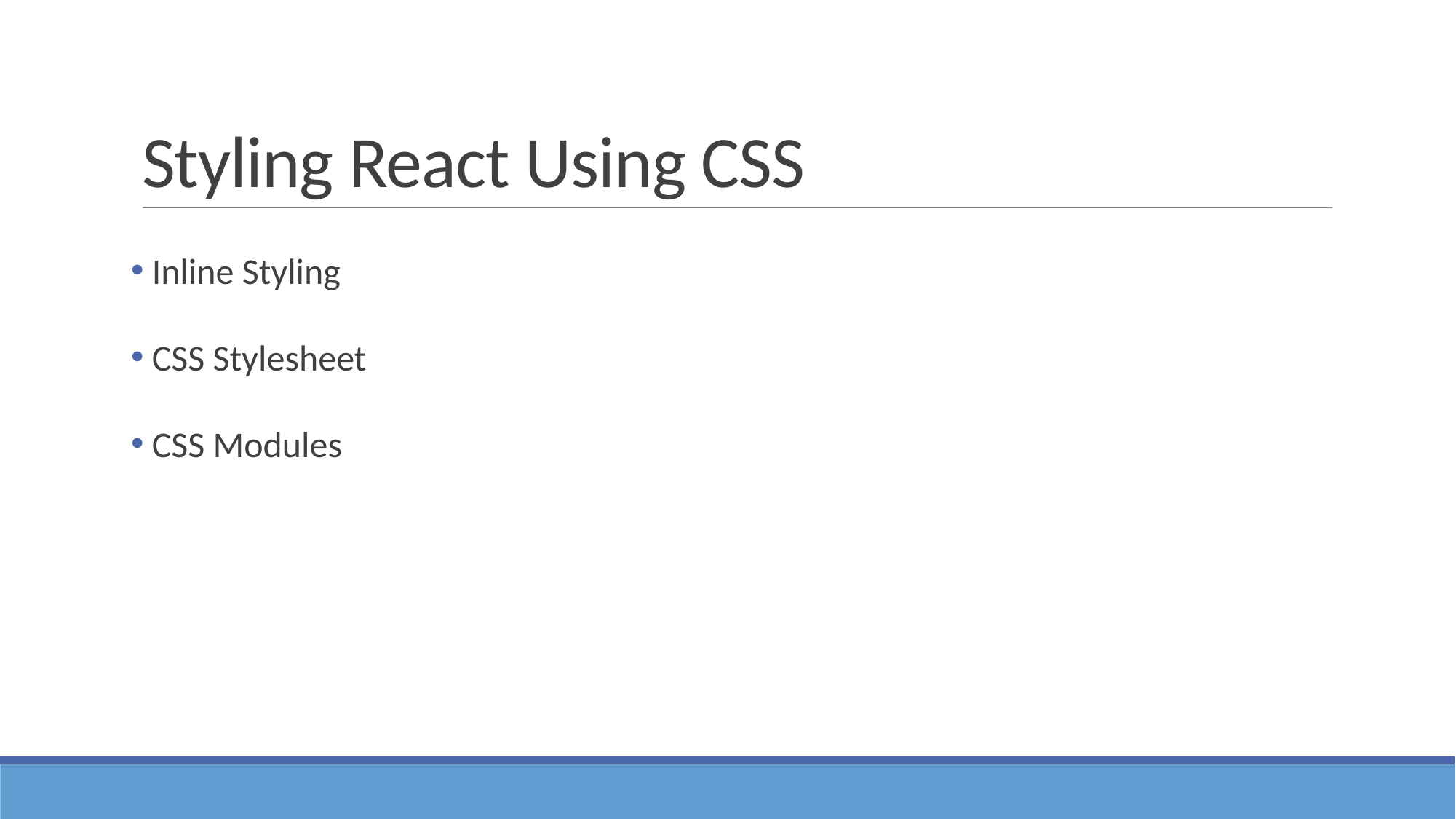

# Styling React Using CSS
 Inline Styling
 CSS Stylesheet
 CSS Modules